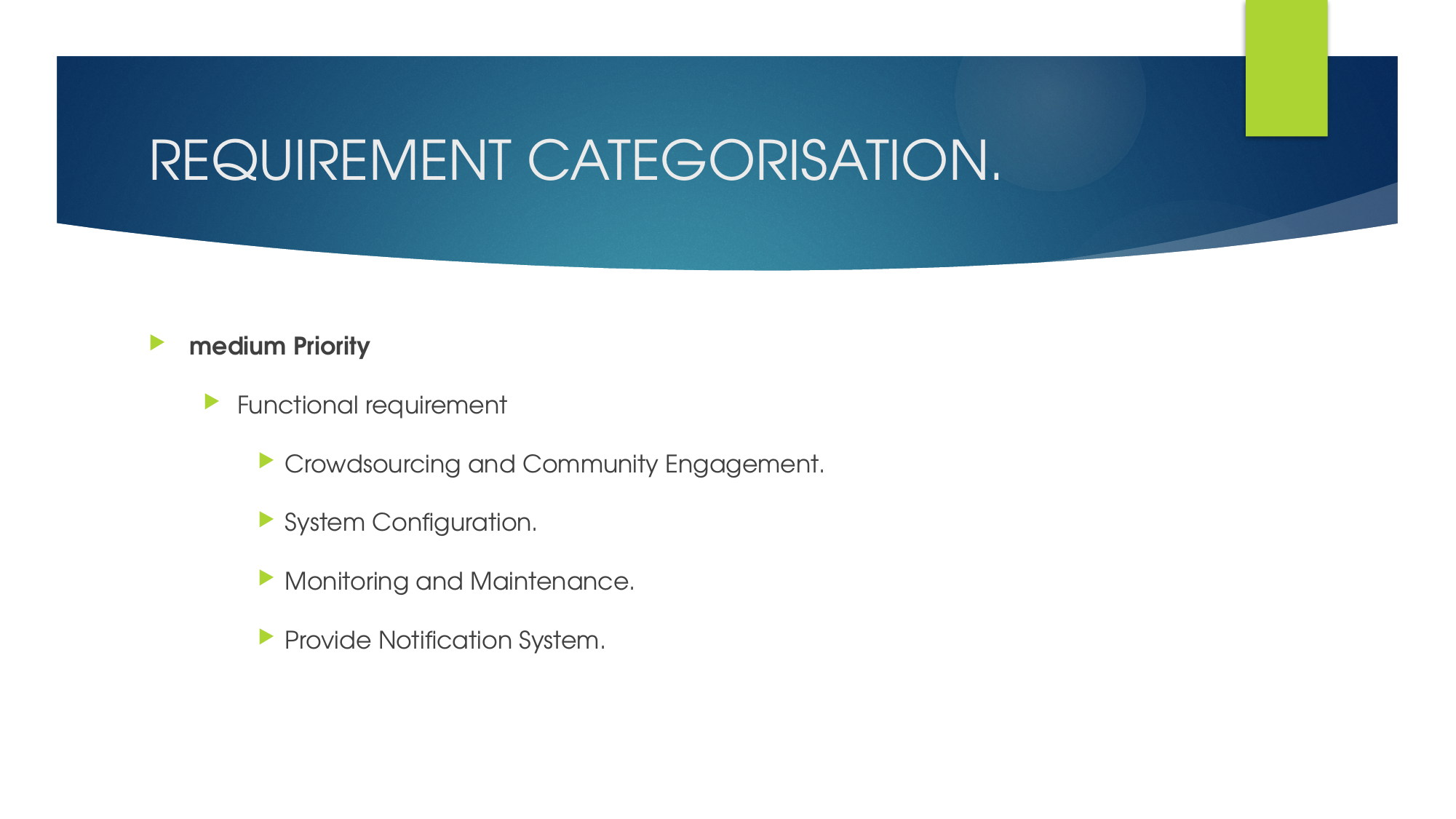

# REQUIREMENT CATEGORISATION.
medium Priority
Functional requirement
Crowdsourcing and Community Engagement.
System Configuration.
Monitoring and Maintenance.
Provide Notification System.